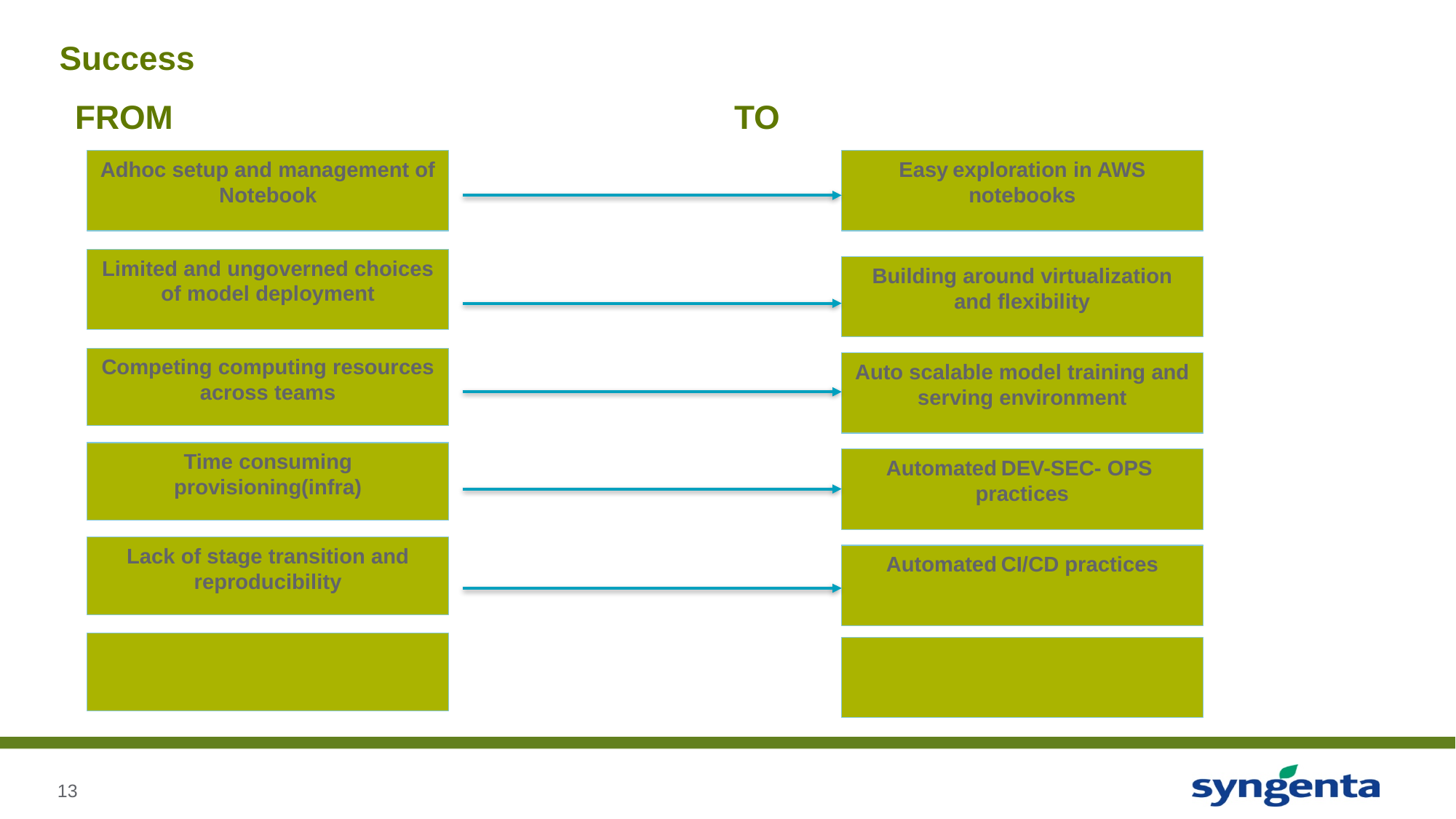

# Success
FROM
TO

Adhoc setup and management of Notebook
Easy exploration in AWS notebooks
Limited and ungoverned choices of model deployment
Building around virtualization and flexibility

Competing computing resources across teams
Auto scalable model training and serving environment
Time consuming provisioning(infra)
Automated DEV-SEC- OPS  practices
Lack of stage transition and reproducibility
Automated CI/CD practices